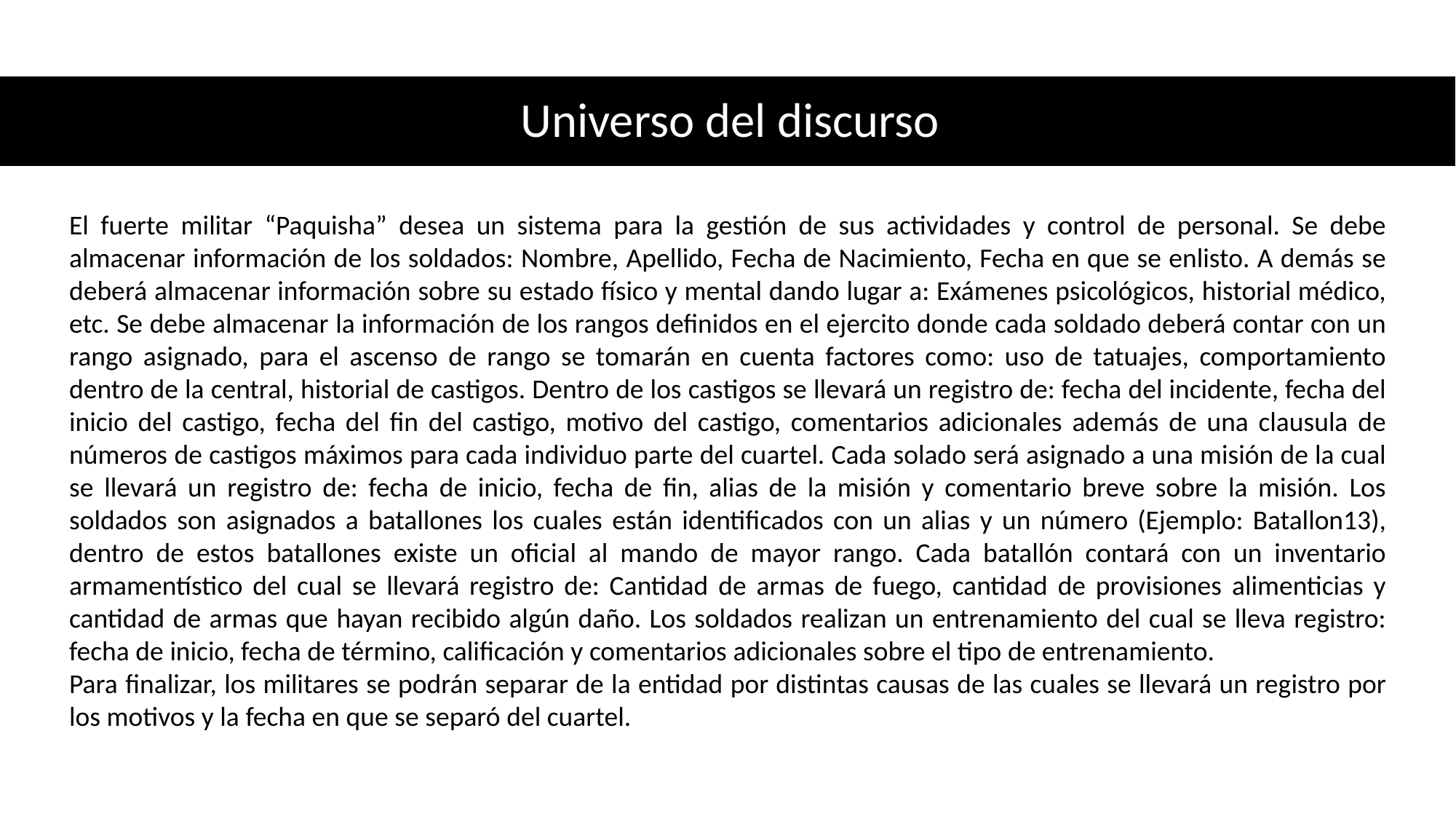

# Universo del discurso

El fuerte militar “Paquisha” desea un sistema para la gestión de sus actividades y control de personal. Se debe almacenar información de los soldados: Nombre, Apellido, Fecha de Nacimiento, Fecha en que se enlisto. A demás se deberá almacenar información sobre su estado físico y mental dando lugar a: Exámenes psicológicos, historial médico, etc. Se debe almacenar la información de los rangos definidos en el ejercito donde cada soldado deberá contar con un rango asignado, para el ascenso de rango se tomarán en cuenta factores como: uso de tatuajes, comportamiento dentro de la central, historial de castigos. Dentro de los castigos se llevará un registro de: fecha del incidente, fecha del inicio del castigo, fecha del fin del castigo, motivo del castigo, comentarios adicionales además de una clausula de números de castigos máximos para cada individuo parte del cuartel. Cada solado será asignado a una misión de la cual se llevará un registro de: fecha de inicio, fecha de fin, alias de la misión y comentario breve sobre la misión. Los soldados son asignados a batallones los cuales están identificados con un alias y un número (Ejemplo: Batallon13), dentro de estos batallones existe un oficial al mando de mayor rango. Cada batallón contará con un inventario armamentístico del cual se llevará registro de: Cantidad de armas de fuego, cantidad de provisiones alimenticias y cantidad de armas que hayan recibido algún daño. Los soldados realizan un entrenamiento del cual se lleva registro: fecha de inicio, fecha de término, calificación y comentarios adicionales sobre el tipo de entrenamiento.
Para finalizar, los militares se podrán separar de la entidad por distintas causas de las cuales se llevará un registro por los motivos y la fecha en que se separó del cuartel.